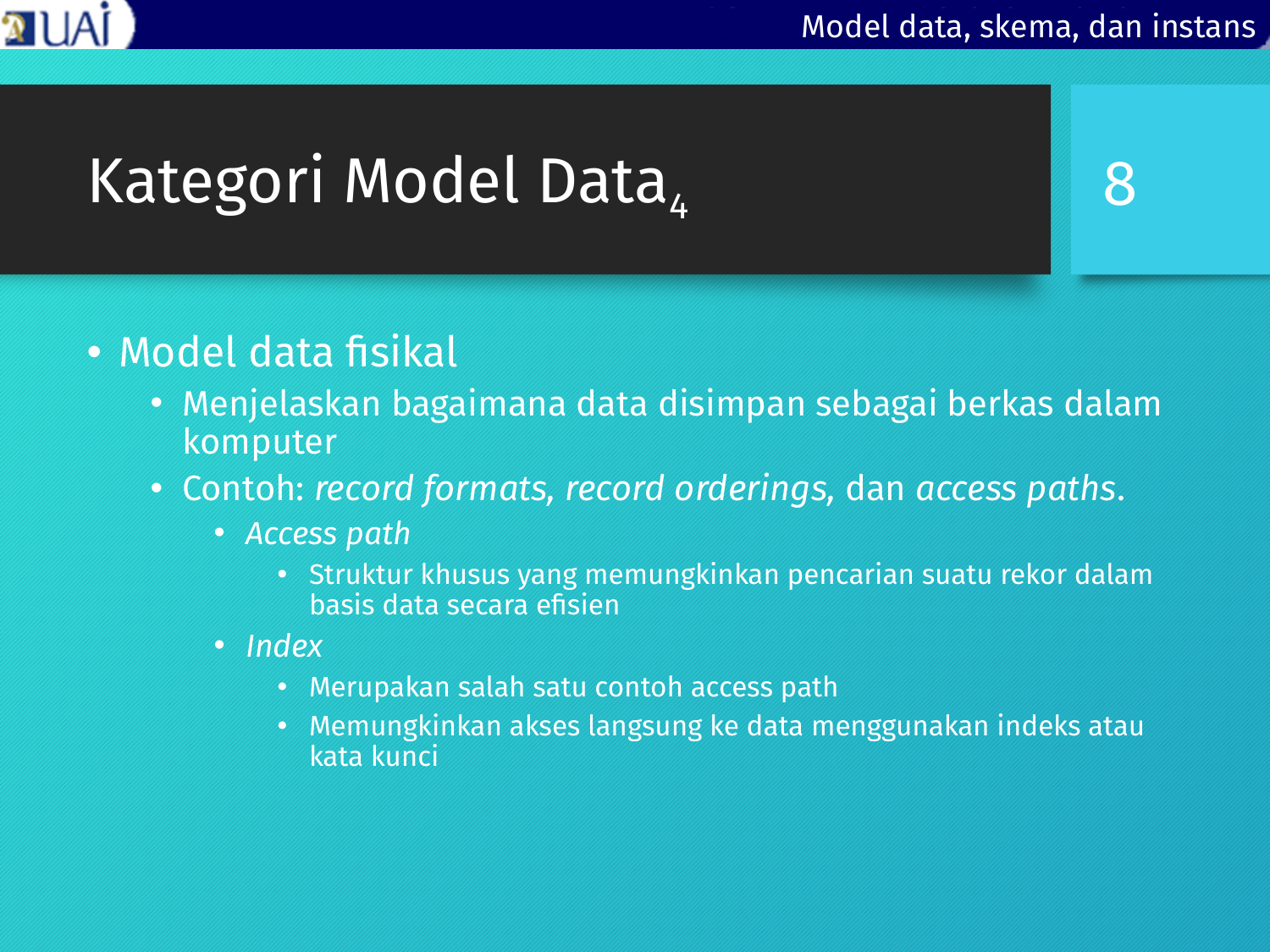

Model data, skema, dan instans
# Kategori Model Data4
8
Model data fisikal
Menjelaskan bagaimana data disimpan sebagai berkas dalam komputer
Contoh: record formats, record orderings, dan access paths.
Access path
Struktur khusus yang memungkinkan pencarian suatu rekor dalam basis data secara efisien
Index
Merupakan salah satu contoh access path
Memungkinkan akses langsung ke data menggunakan indeks atau kata kunci